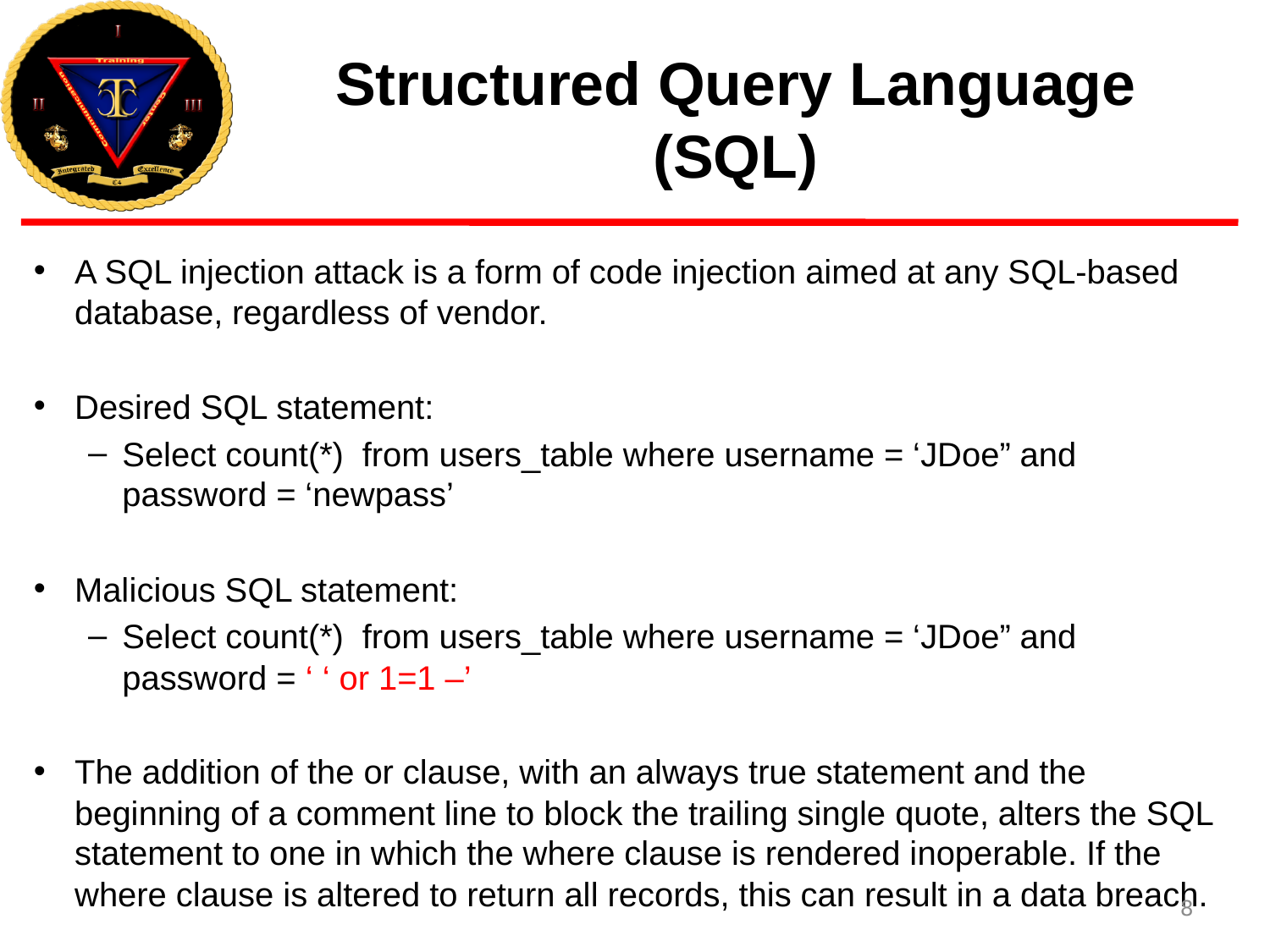

# Structured Query Language (SQL)
A SQL injection attack is a form of code injection aimed at any SQL-based database, regardless of vendor.

Desired SQL statement:
Select count(*)  from users_table where username = ‘JDoe” and password = ‘newpass’

Malicious SQL statement:
Select count(*)  from users_table where username = ‘JDoe” and password = ‘ ‘ or 1=1 –’

The addition of the or clause, with an always true statement and the beginning of a comment line to block the trailing single quote, alters the SQL statement to one in which the where clause is rendered inoperable. If the where clause is altered to return all records, this can result in a data breach.

8